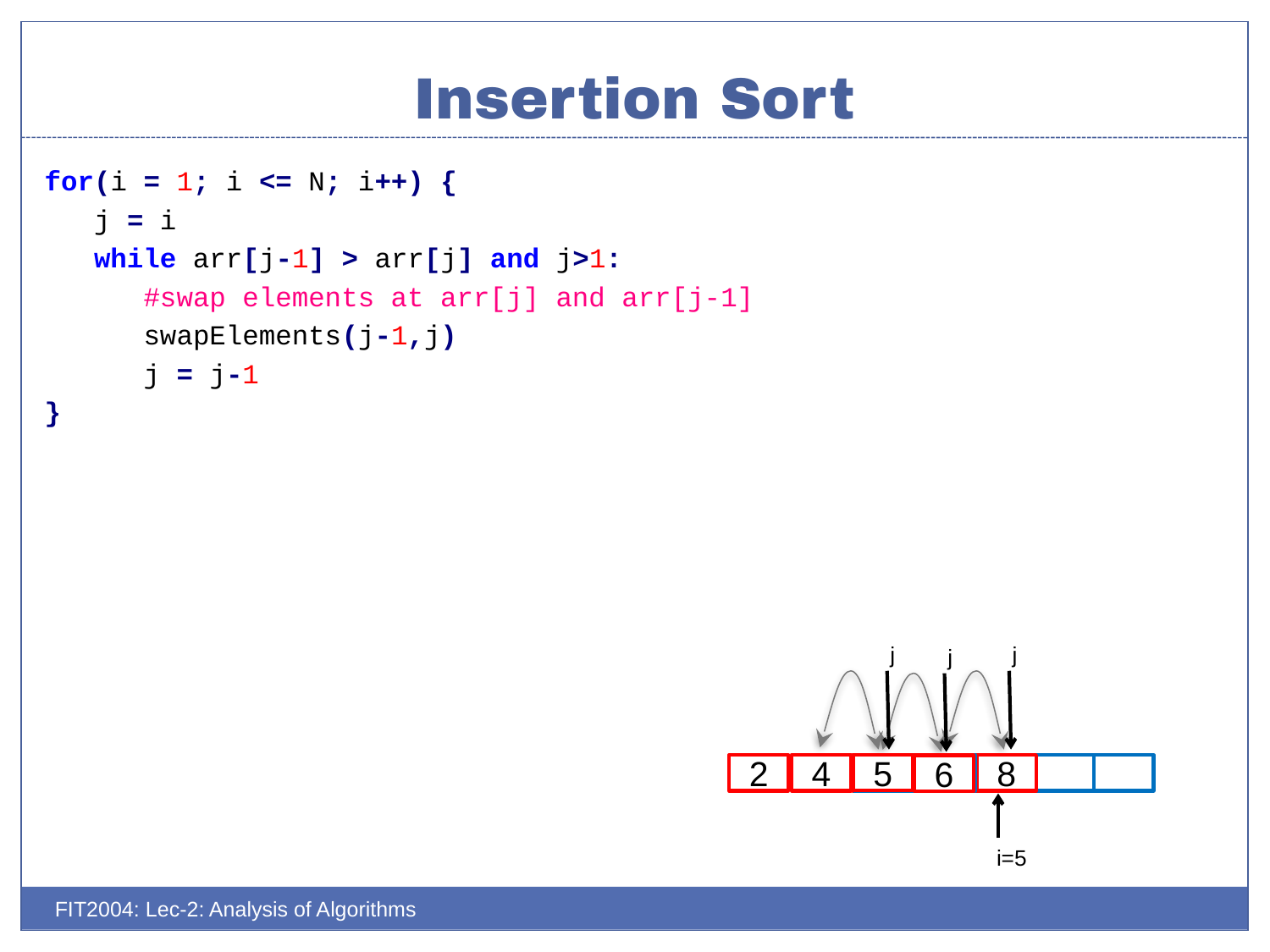

# Insertion Sort
for(i = 1; i <= N; i++) {
   j = i
   while arr[j-1] > arr[j] and j>1:
      #swap elements at arr[j] and arr[j-1]
      swapElements(j-1,j)
      j = j-1
}

j
j
j

5
5
2
4
6
8

8
5
5
6
i=5
FIT2004: Lec-2: Analysis of Algorithms